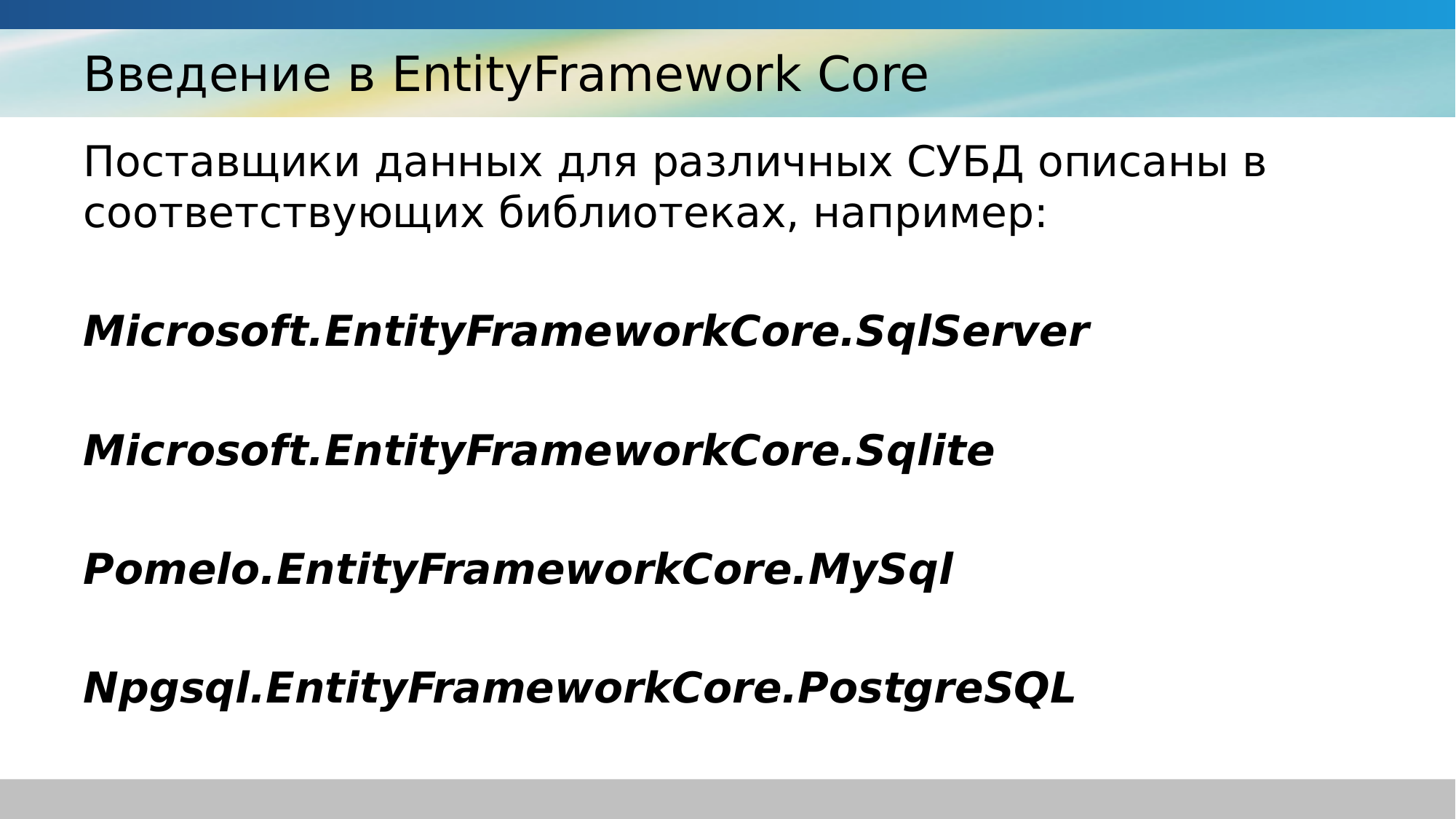

# Введение в EntityFramework Core
Поставщики данных для различных СУБД описаны в соответствующих библиотеках, например:

Microsoft.EntityFrameworkCore.SqlServer

Microsoft.EntityFrameworkCore.Sqlite

Pomelo.EntityFrameworkCore.MySql

Npgsql.EntityFrameworkCore.PostgreSQL